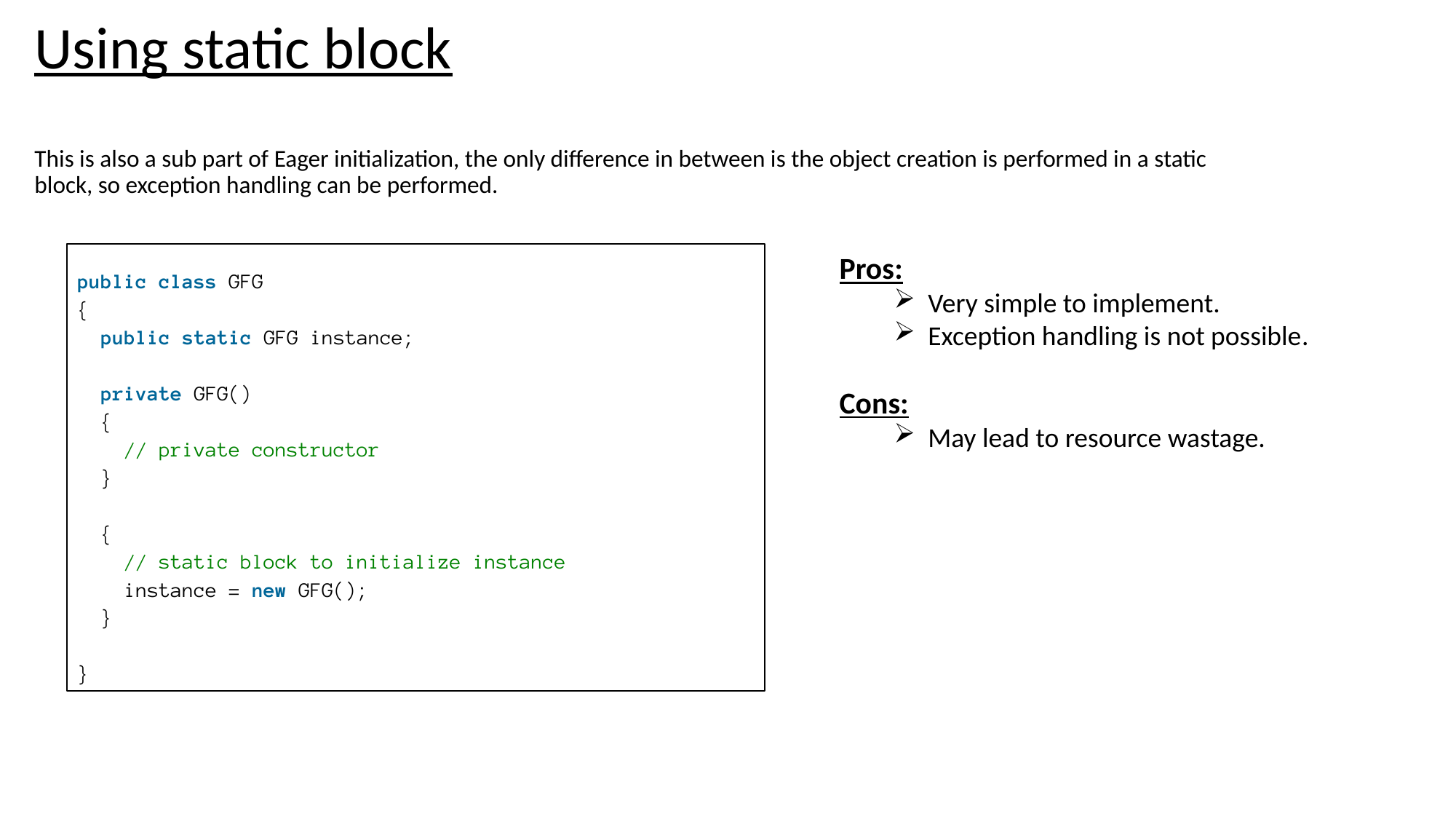

# Using static block This is also a sub part of Eager initialization, the only difference in between is the object creation is performed in a static block, so exception handling can be performed.

public class GFG
{
  public static GFG instance;

  private GFG()
  {
    // private constructor
  }

  {
    // static block to initialize instance
    instance = new GFG();
  }

}
Pros:
Very simple to implement.
Exception handling is not possible.

Cons:
May lead to resource wastage.